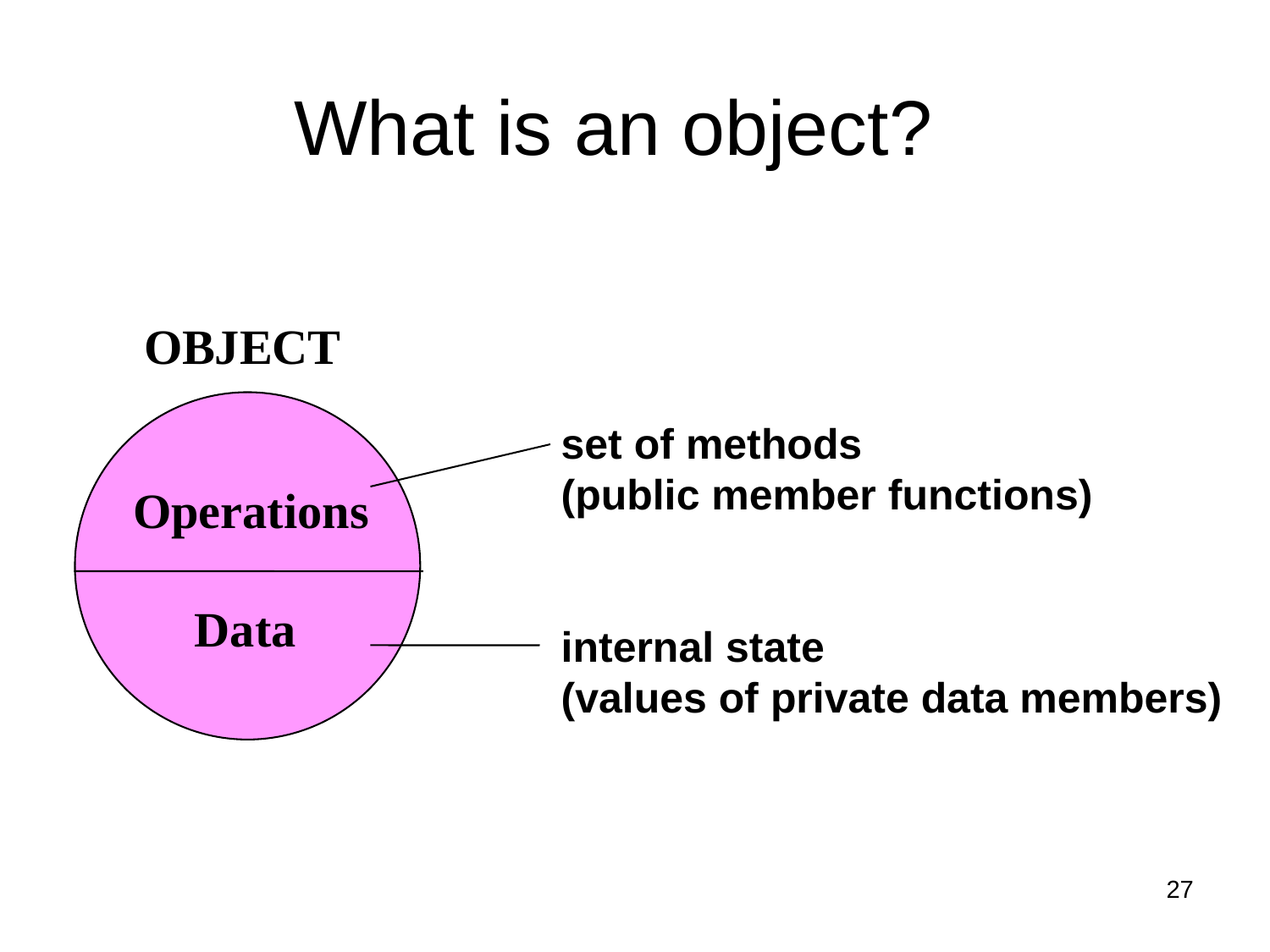

# What is an object?
OBJECT

set of methods
(public member functions)

internal state
(values of private data members)

Operations

     Data

27